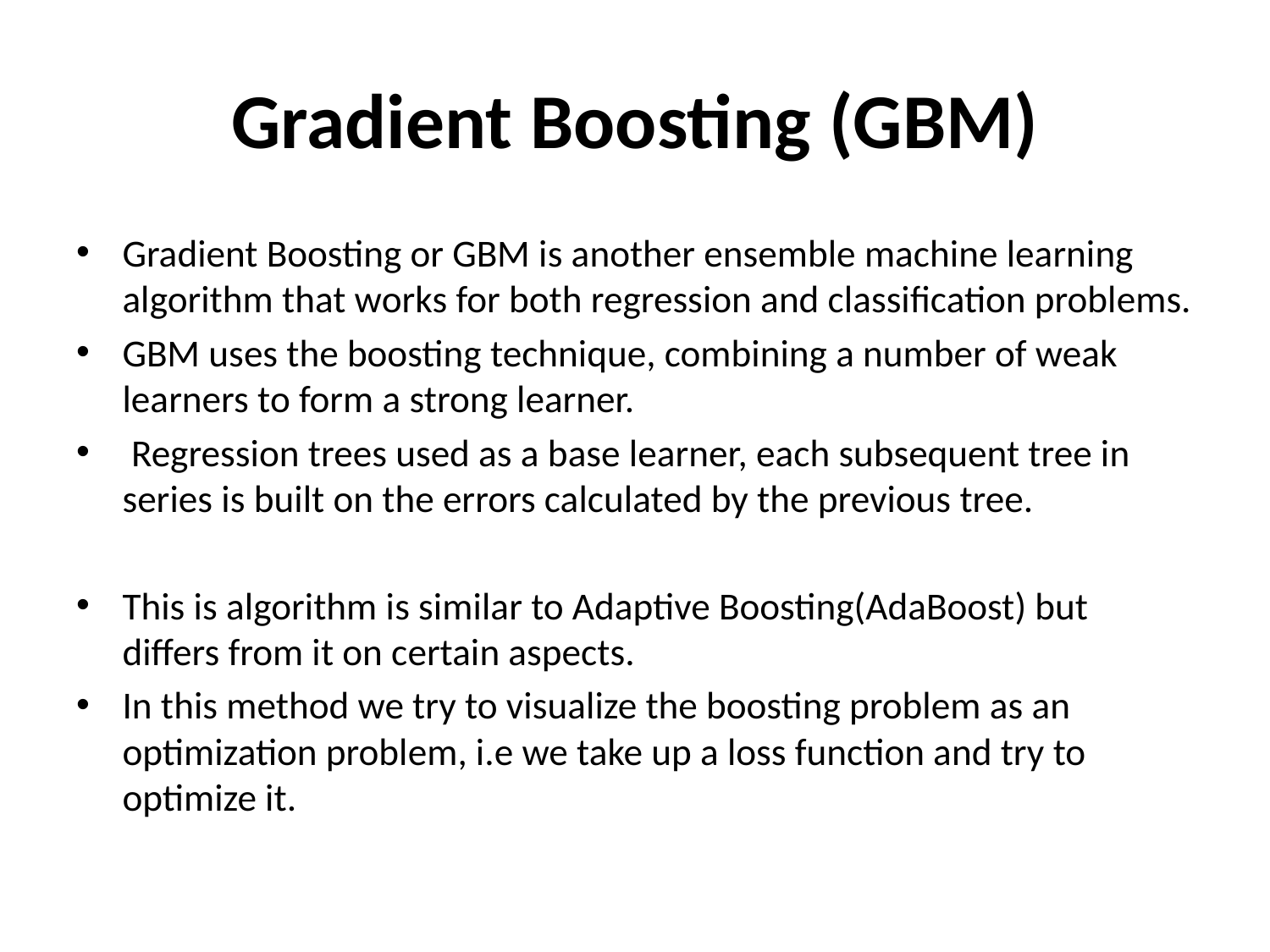

# Gradient Boosting (GBM)
Gradient Boosting or GBM is another ensemble machine learning algorithm that works for both regression and classification problems.
GBM uses the boosting technique, combining a number of weak learners to form a strong learner.
 Regression trees used as a base learner, each subsequent tree in series is built on the errors calculated by the previous tree.

This is algorithm is similar to Adaptive Boosting(AdaBoost) but differs from it on certain aspects.
In this method we try to visualize the boosting problem as an optimization problem, i.e we take up a loss function and try to optimize it.